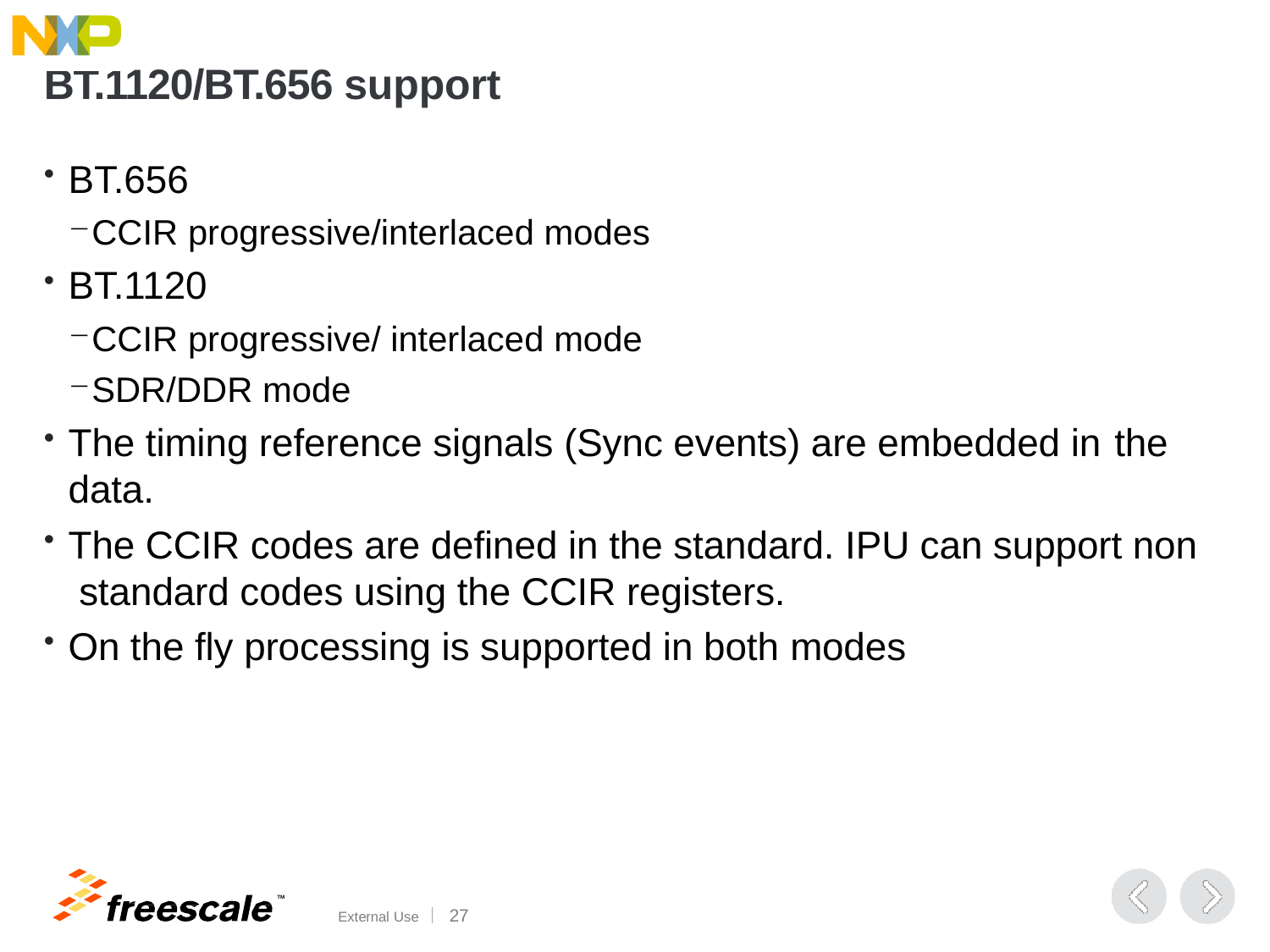

# BT.1120/BT.656 support
BT.656
CCIR progressive/interlaced modes
BT.1120
CCIR progressive/ interlaced mode
SDR/DDR mode
The timing reference signals (Sync events) are embedded in the
data.
The CCIR codes are defined in the standard. IPU can support non  standard codes using the CCIR registers.
On the fly processing is supported in both modes
TM
External Use	27